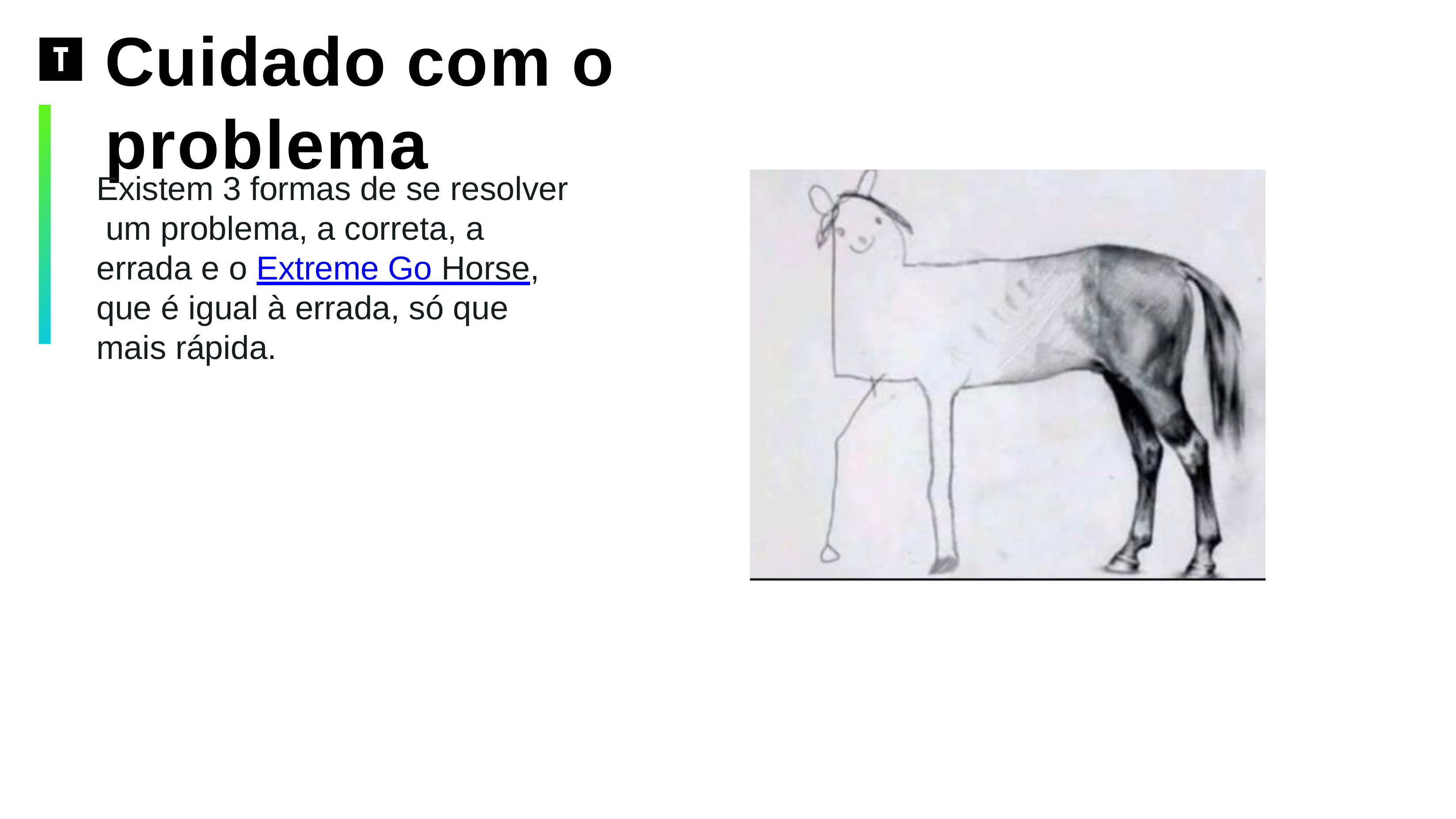

# Cuidado com o problema

Existem 3 formas de se resolver  um problema, a correta, a  errada e o Extreme Go Horse,  que é igual à errada, só que  mais rápida.